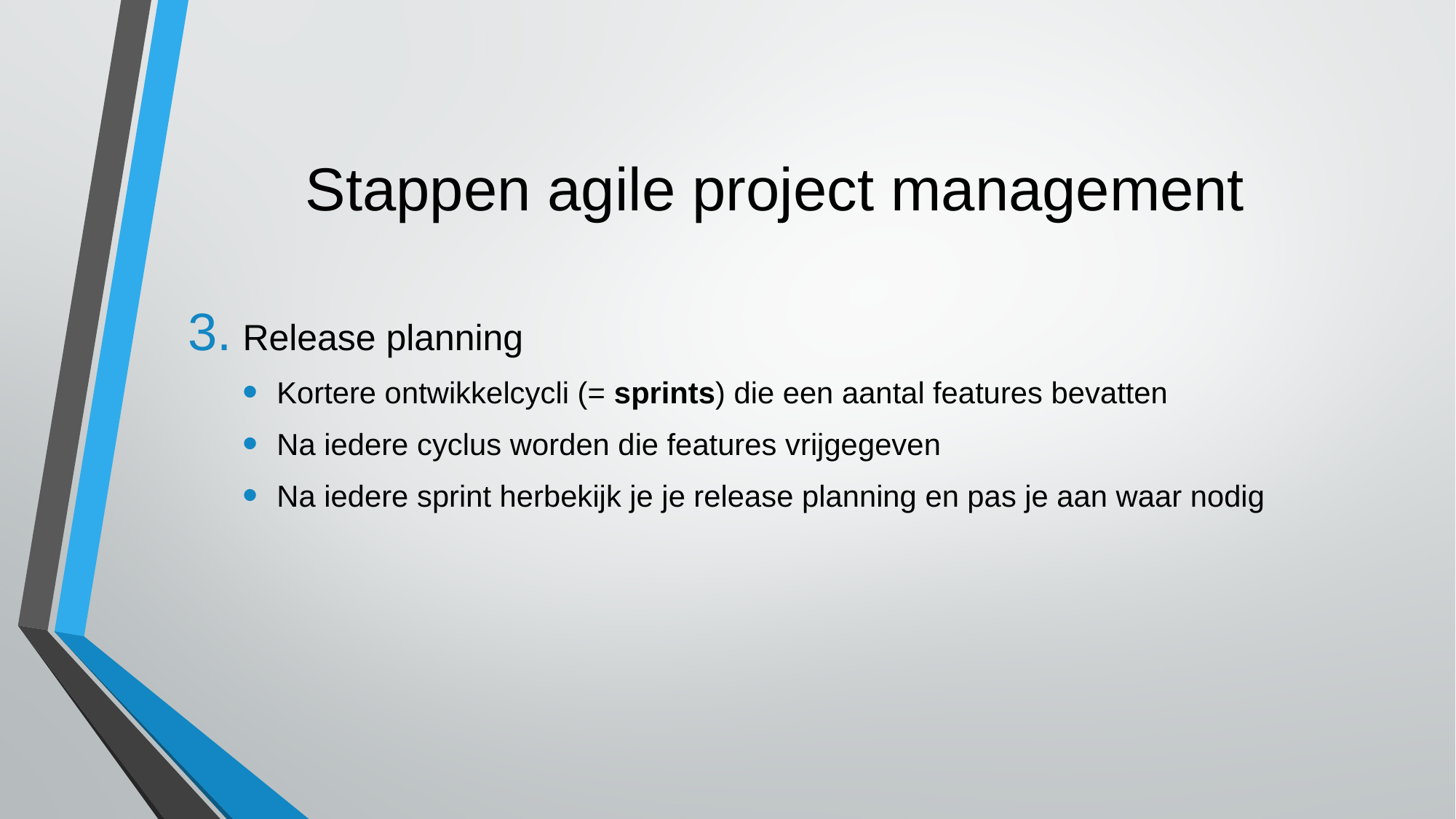

# Stappen agile project management
Release planning
Kortere ontwikkelcycli (= sprints) die een aantal features bevatten
Na iedere cyclus worden die features vrijgegeven
Na iedere sprint herbekijk je je release planning en pas je aan waar nodig